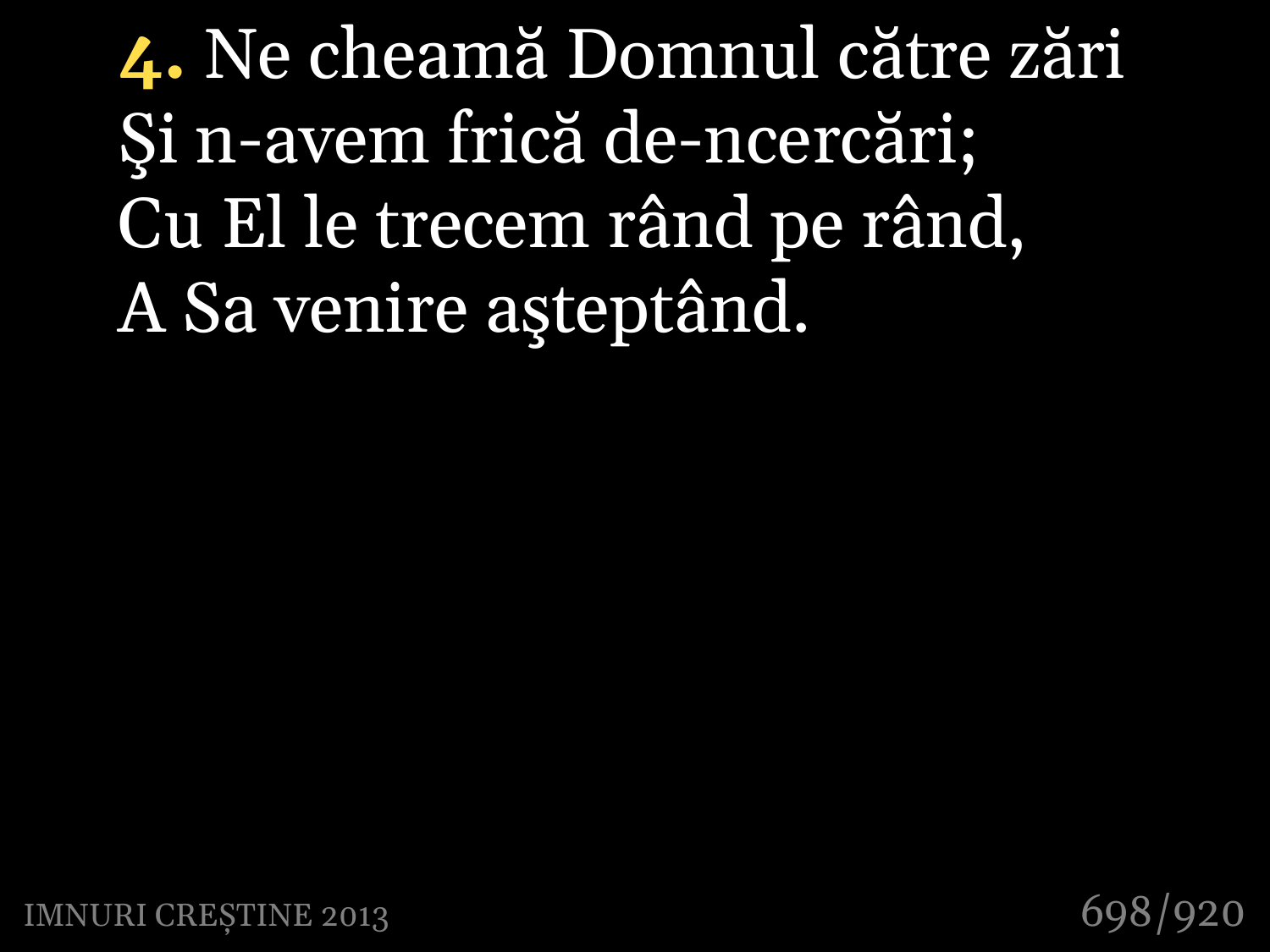

4. Ne cheamă Domnul către zări
Şi n-avem frică de-ncercări;
Cu El le trecem rând pe rând,
A Sa venire aşteptând.
698/920
IMNURI CREȘTINE 2013